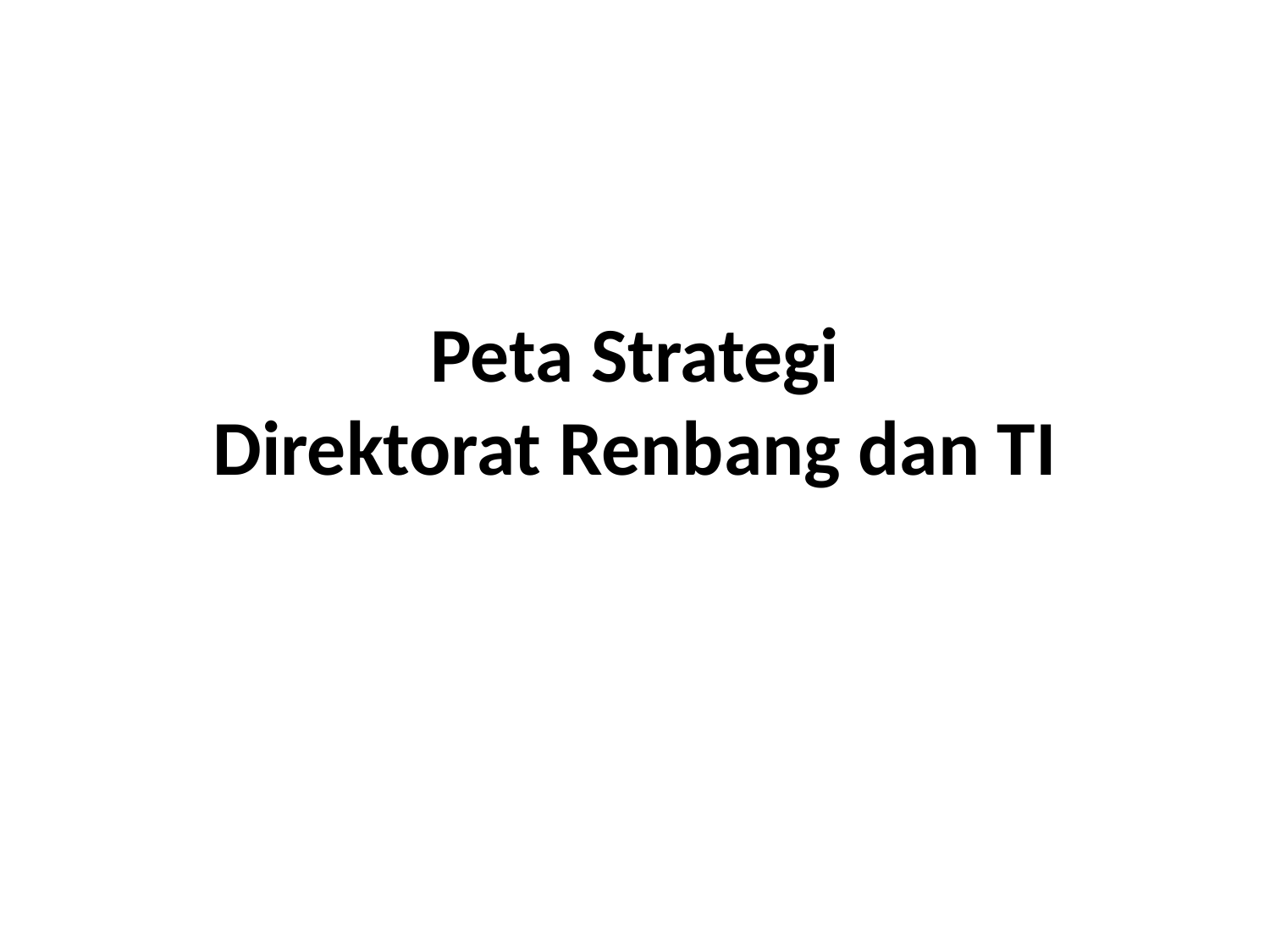

# Peta Strategi Direktorat Renbang dan TI